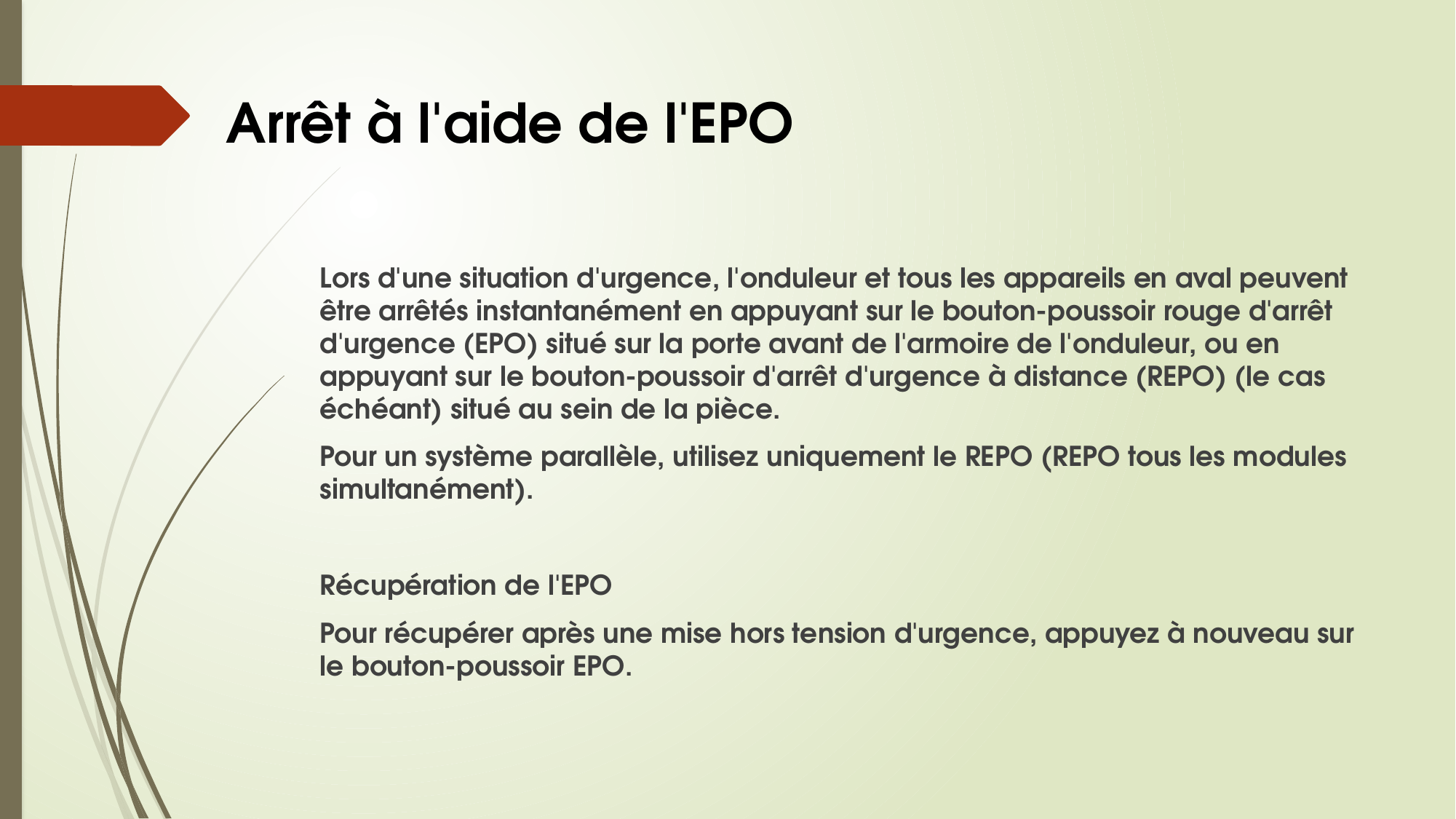

# Arrêt à l'aide de l'EPO
Lors d'une situation d'urgence, l'onduleur et tous les appareils en aval peuvent être arrêtés instantanément en appuyant sur le bouton-poussoir rouge d'arrêt d'urgence (EPO) situé sur la porte avant de l'armoire de l'onduleur, ou en appuyant sur le bouton-poussoir d'arrêt d'urgence à distance (REPO) (le cas échéant) situé au sein de la pièce.
Pour un système parallèle, utilisez uniquement le REPO (REPO tous les modules simultanément).

Récupération de l'EPO
Pour récupérer après une mise hors tension d'urgence, appuyez à nouveau sur le bouton-poussoir EPO.